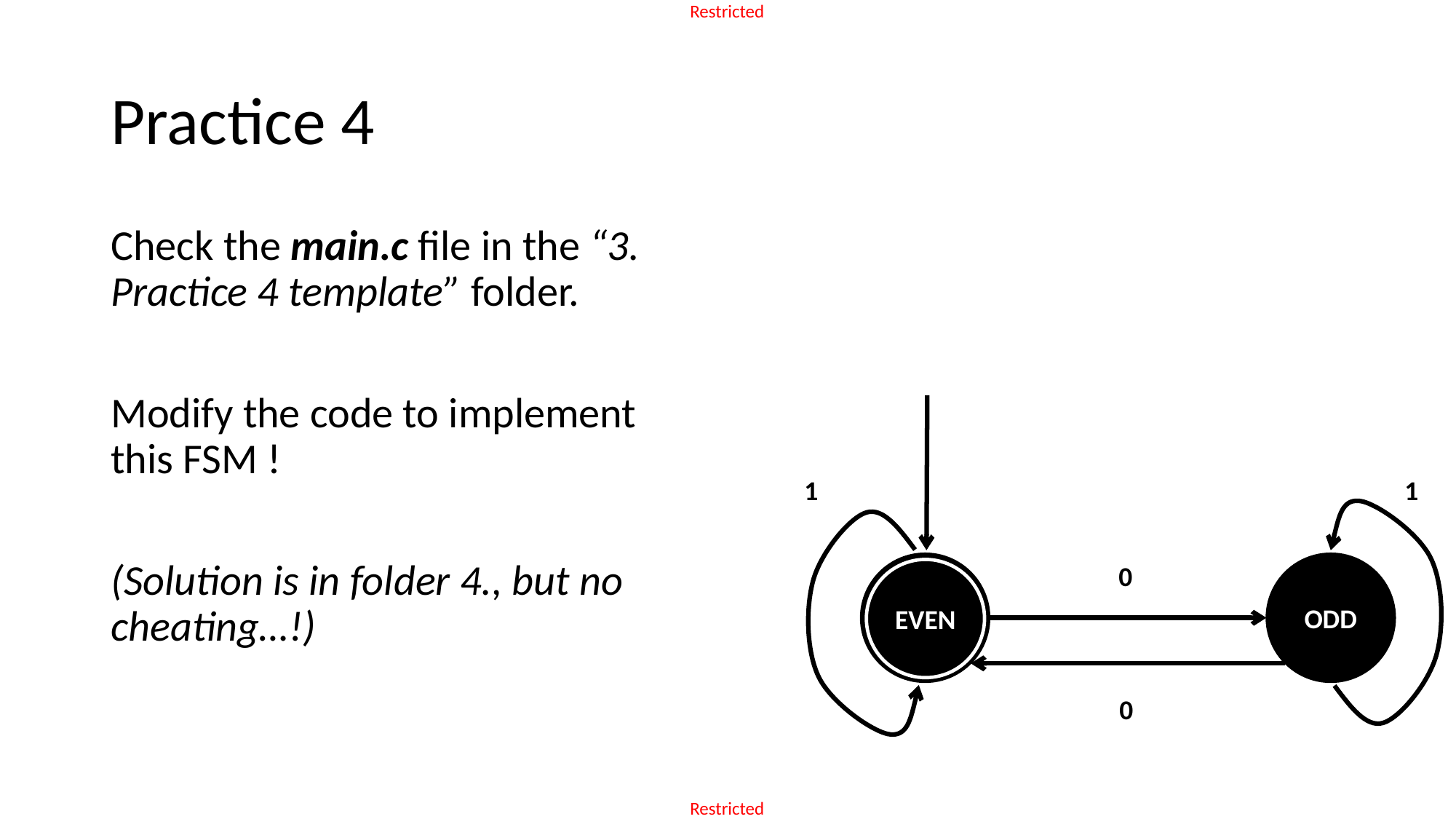

# Practice 4
Check the main.c file in the “3. Practice 4 template” folder.

Modify the code to implement this FSM !

(Solution is in folder 4., but no cheating…!)

1
1

ODD
0
EVEN
0